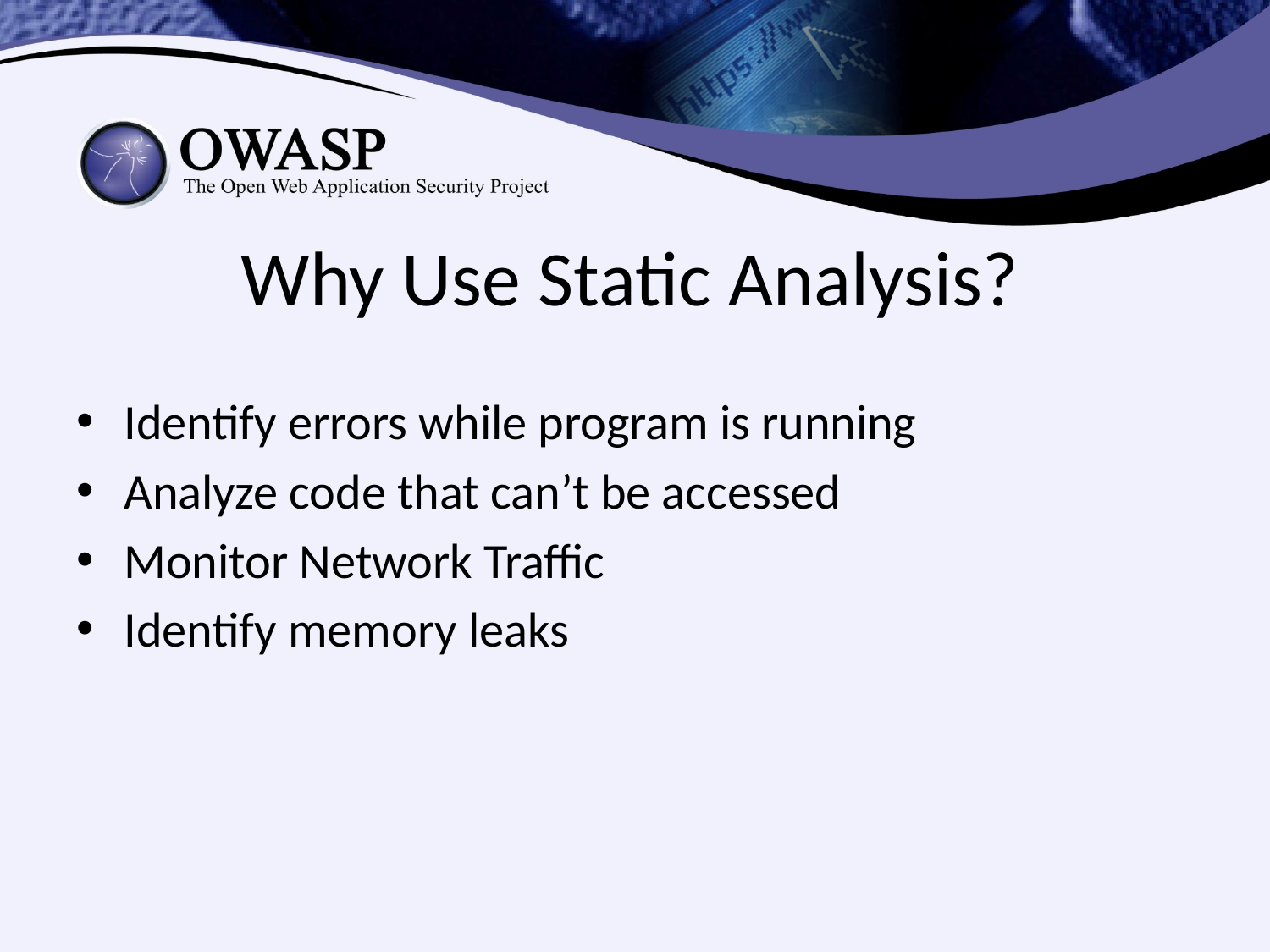

Why Use Static Analysis?

Identify errors while program is running
Analyze code that can’t be accessed
Monitor Network Traffic
Identify memory leaks